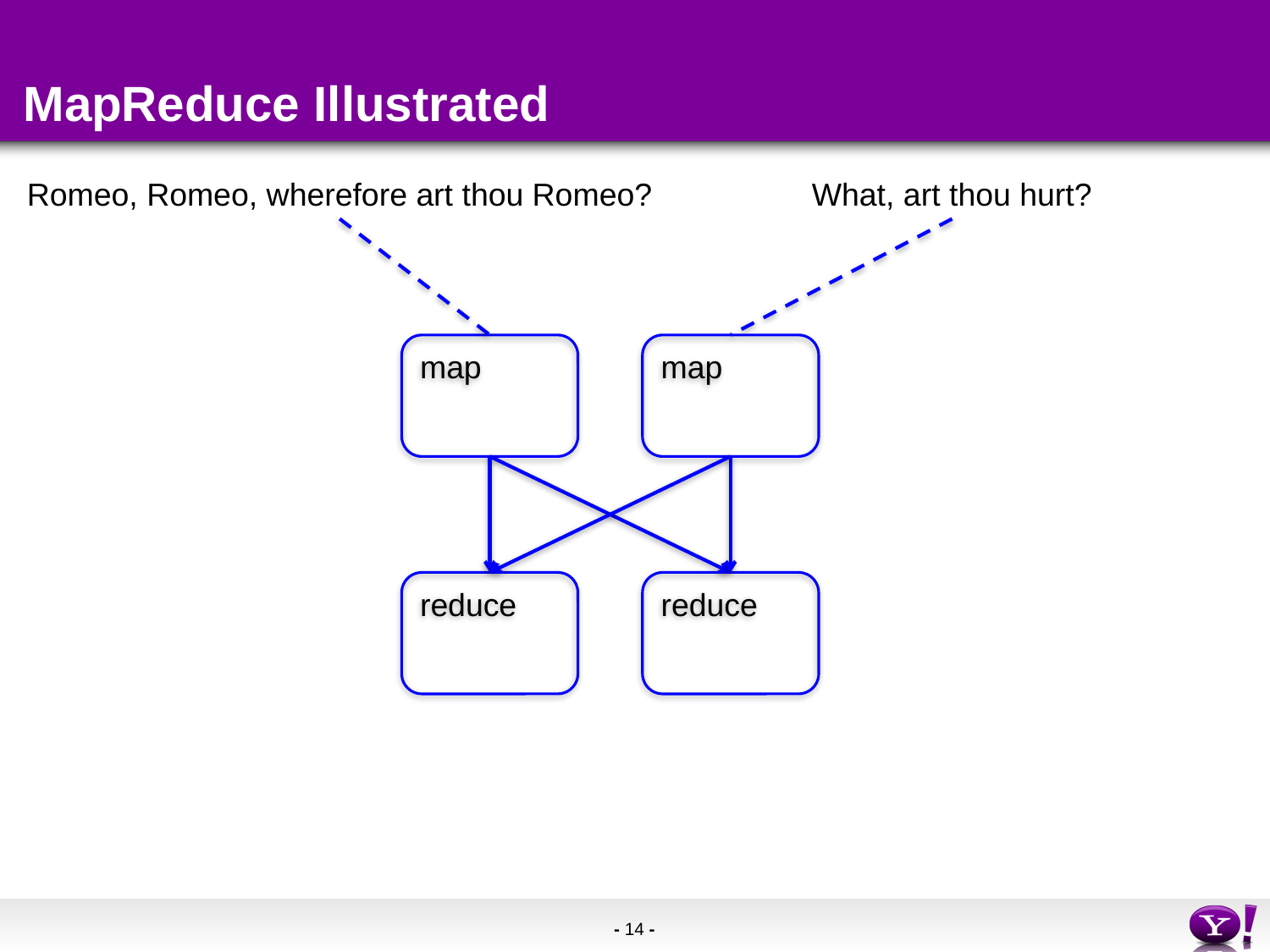

# MapReduce Illustrated
Romeo, Romeo, wherefore art thou Romeo?
What, art thou hurt?
map
map
reduce
reduce